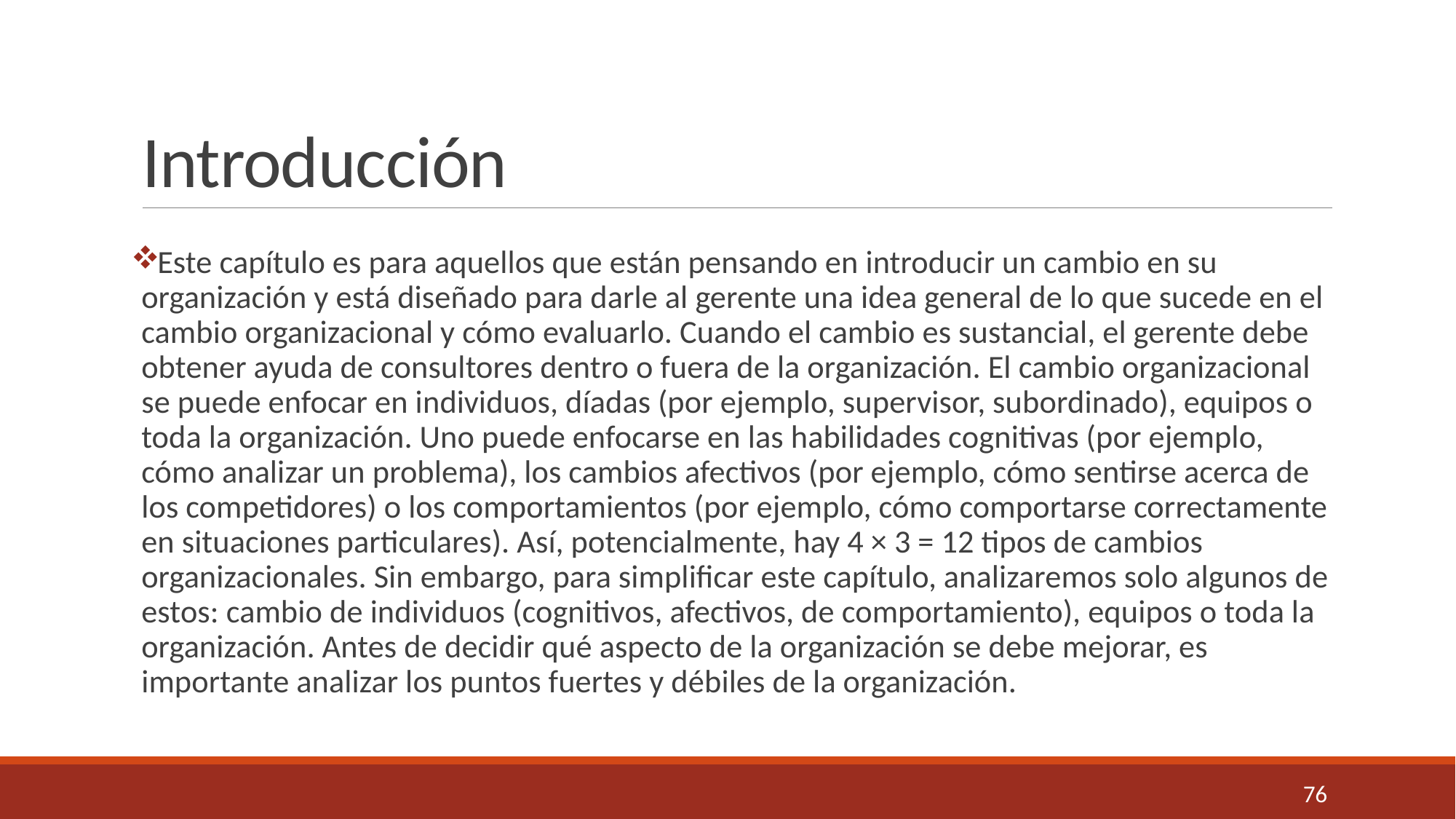

# Introducción
Este capítulo es para aquellos que están pensando en introducir un cambio en su organización y está diseñado para darle al gerente una idea general de lo que sucede en el cambio organizacional y cómo evaluarlo. Cuando el cambio es sustancial, el gerente debe obtener ayuda de consultores dentro o fuera de la organización. El cambio organizacional se puede enfocar en individuos, díadas (por ejemplo, supervisor, subordinado), equipos o toda la organización. Uno puede enfocarse en las habilidades cognitivas (por ejemplo, cómo analizar un problema), los cambios afectivos (por ejemplo, cómo sentirse acerca de los competidores) o los comportamientos (por ejemplo, cómo comportarse correctamente en situaciones particulares). Así, potencialmente, hay 4 × 3 = 12 tipos de cambios organizacionales. Sin embargo, para simplificar este capítulo, analizaremos solo algunos de estos: cambio de individuos (cognitivos, afectivos, de comportamiento), equipos o toda la organización. Antes de decidir qué aspecto de la organización se debe mejorar, es importante analizar los puntos fuertes y débiles de la organización.
76